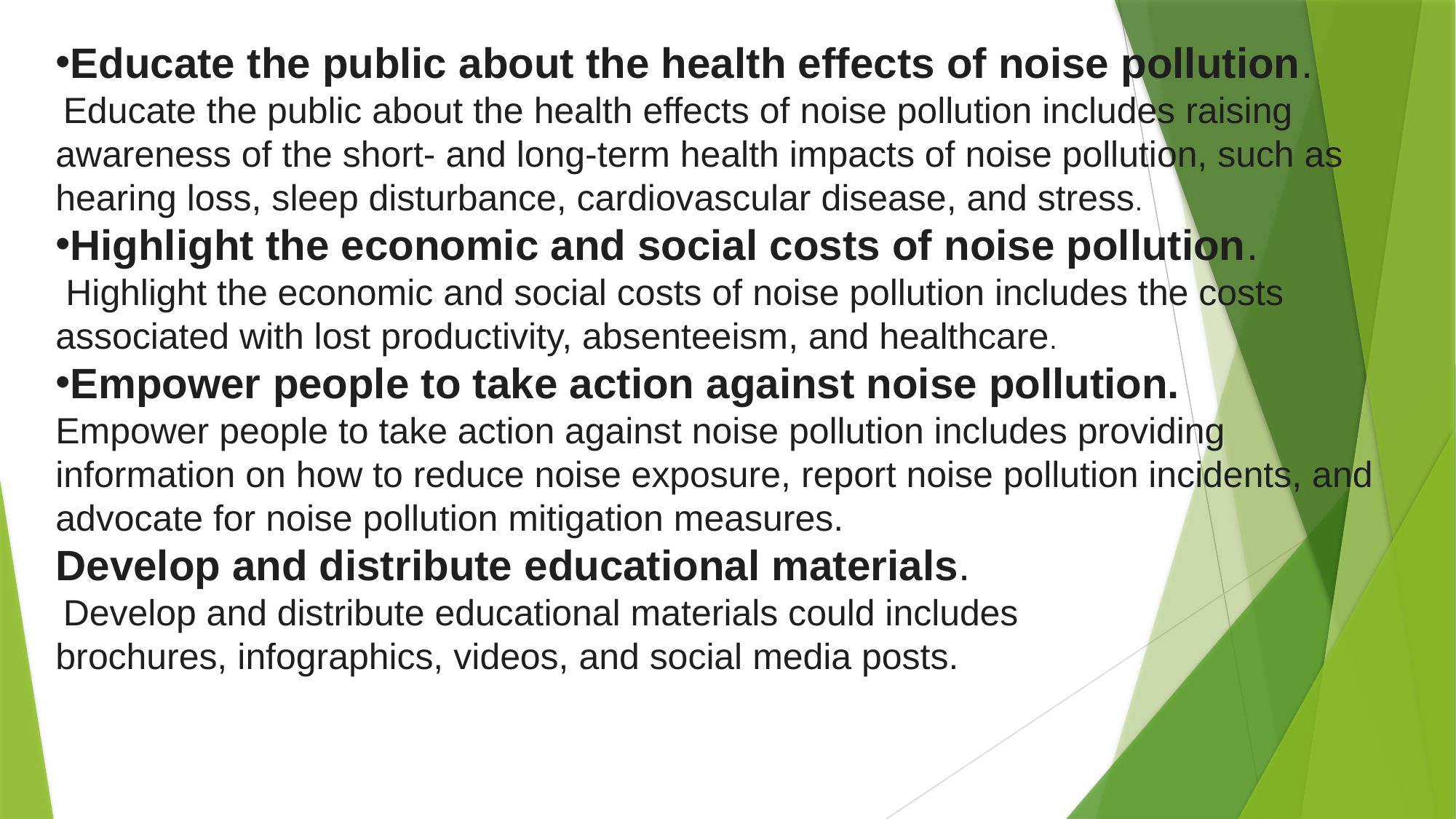

Educate the public about the health effects of noise pollution.
 Educate the public about the health effects of noise pollution includes raising awareness of the short- and long-term health impacts of noise pollution, such as hearing loss, sleep disturbance, cardiovascular disease, and stress.
Highlight the economic and social costs of noise pollution.
 Highlight the economic and social costs of noise pollution includes the costs associated with lost productivity, absenteeism, and healthcare.
Empower people to take action against noise pollution.
Empower people to take action against noise pollution includes providing information on how to reduce noise exposure, report noise pollution incidents, and advocate for noise pollution mitigation measures.
Develop and distribute educational materials.
 Develop and distribute educational materials could includes brochures, infographics, videos, and social media posts.